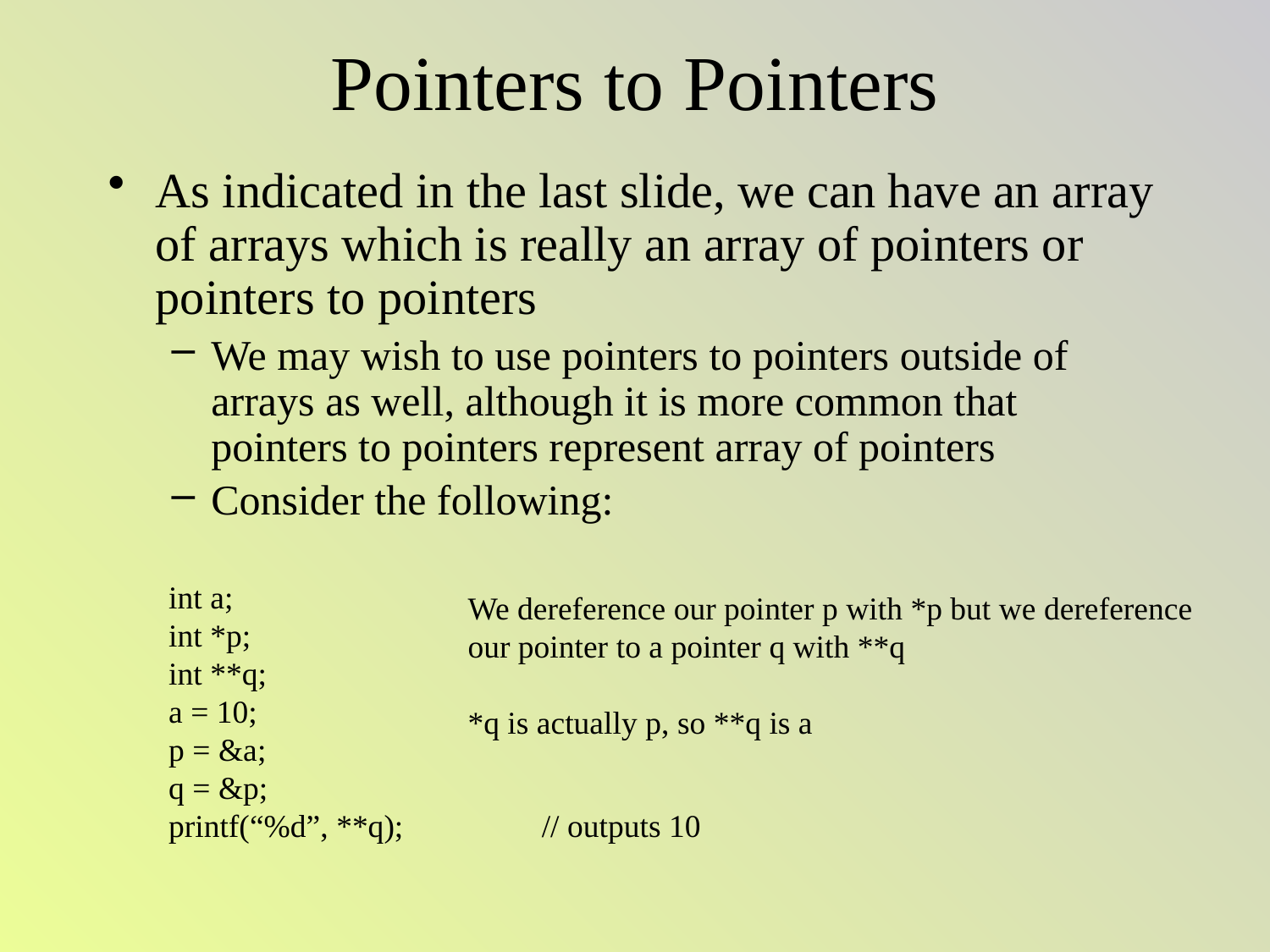

# Pointers to Pointers
As indicated in the last slide, we can have an array of arrays which is really an array of pointers or pointers to pointers
We may wish to use pointers to pointers outside of arrays as well, although it is more common that pointers to pointers represent array of pointers
Consider the following:
 int a;
 int *p;
 int **q;
 a = 10;
 p = &a;
 q = &p;
 printf(“%d”, **q);		// outputs 10
We dereference our pointer p with *p but we dereference
our pointer to a pointer q with **q

*q is actually p, so **q is a